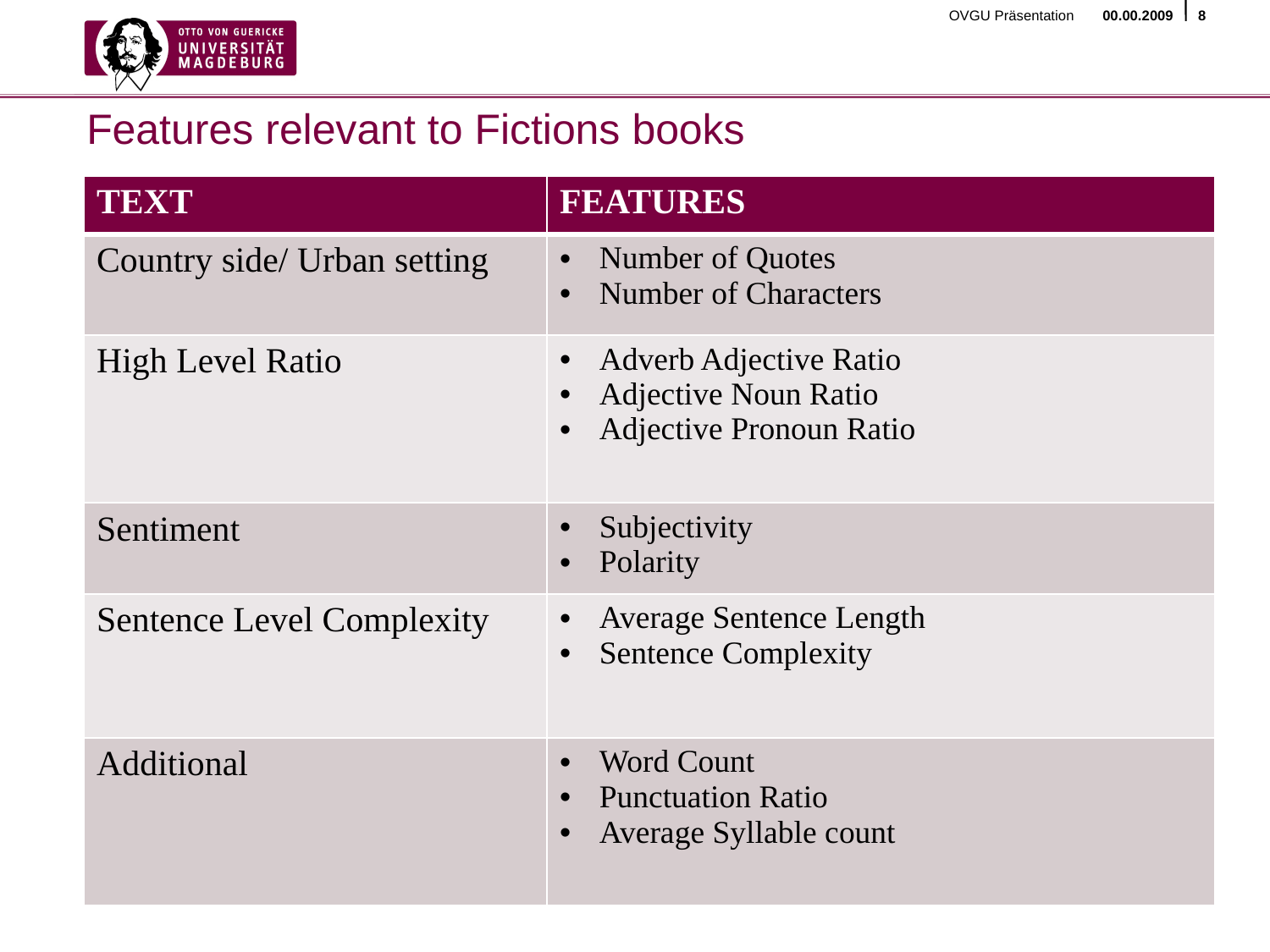

# Features relevant to Fictions books
| TEXT | FEATURES |
| --- | --- |
| Country side/ Urban setting | Number of Quotes Number of Characters |
| High Level Ratio | Adverb Adjective Ratio Adjective Noun Ratio Adjective Pronoun Ratio |
| Sentiment | Subjectivity Polarity |
| Sentence Level Complexity | Average Sentence Length Sentence Complexity |
| Additional | Word Count Punctuation Ratio Average Syllable count |